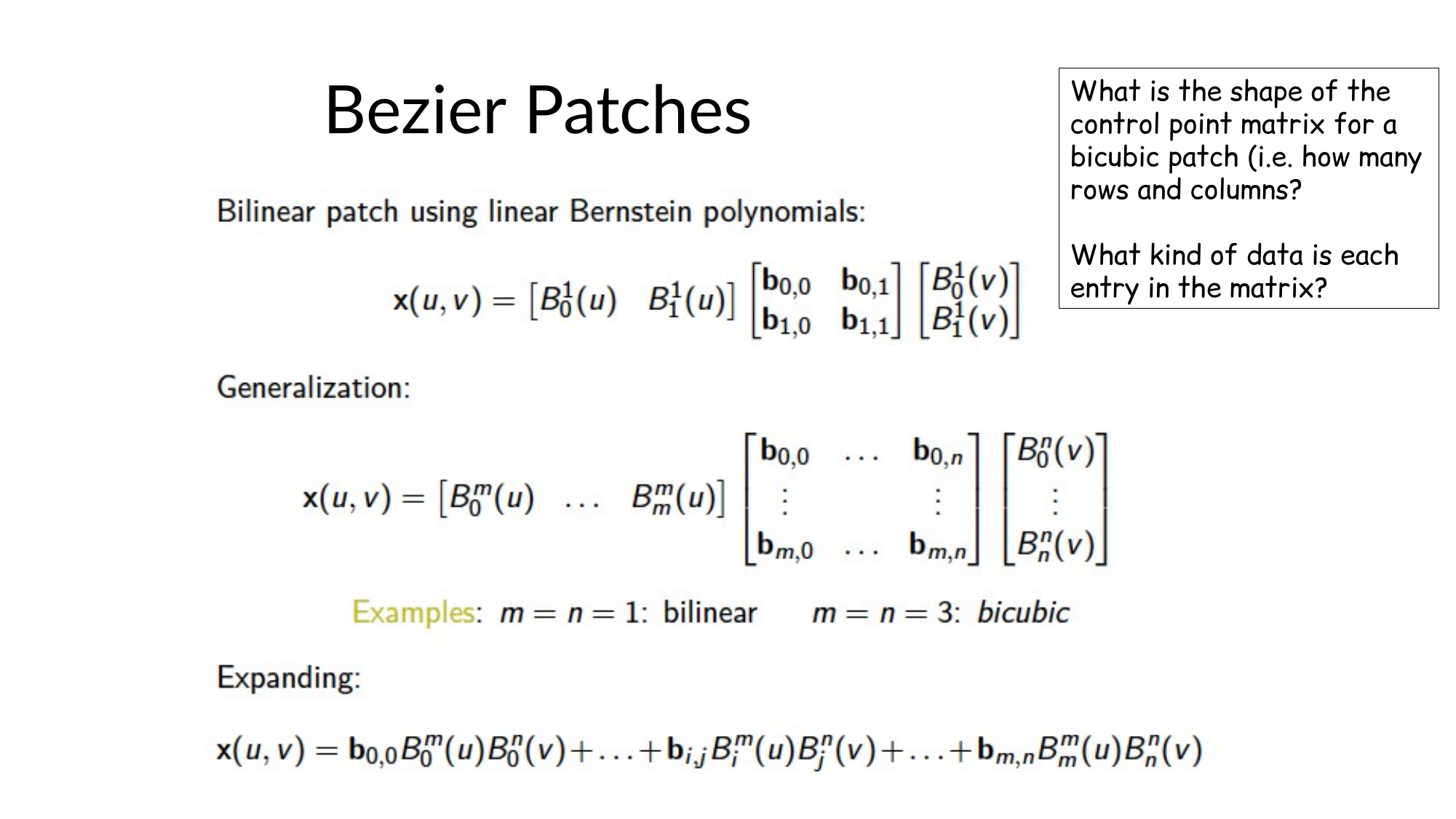

# Bezier Patches
What is the shape of the control point matrix for a bicubic patch (i.e. how many rows and columns?

What kind of data is each entry in the matrix?